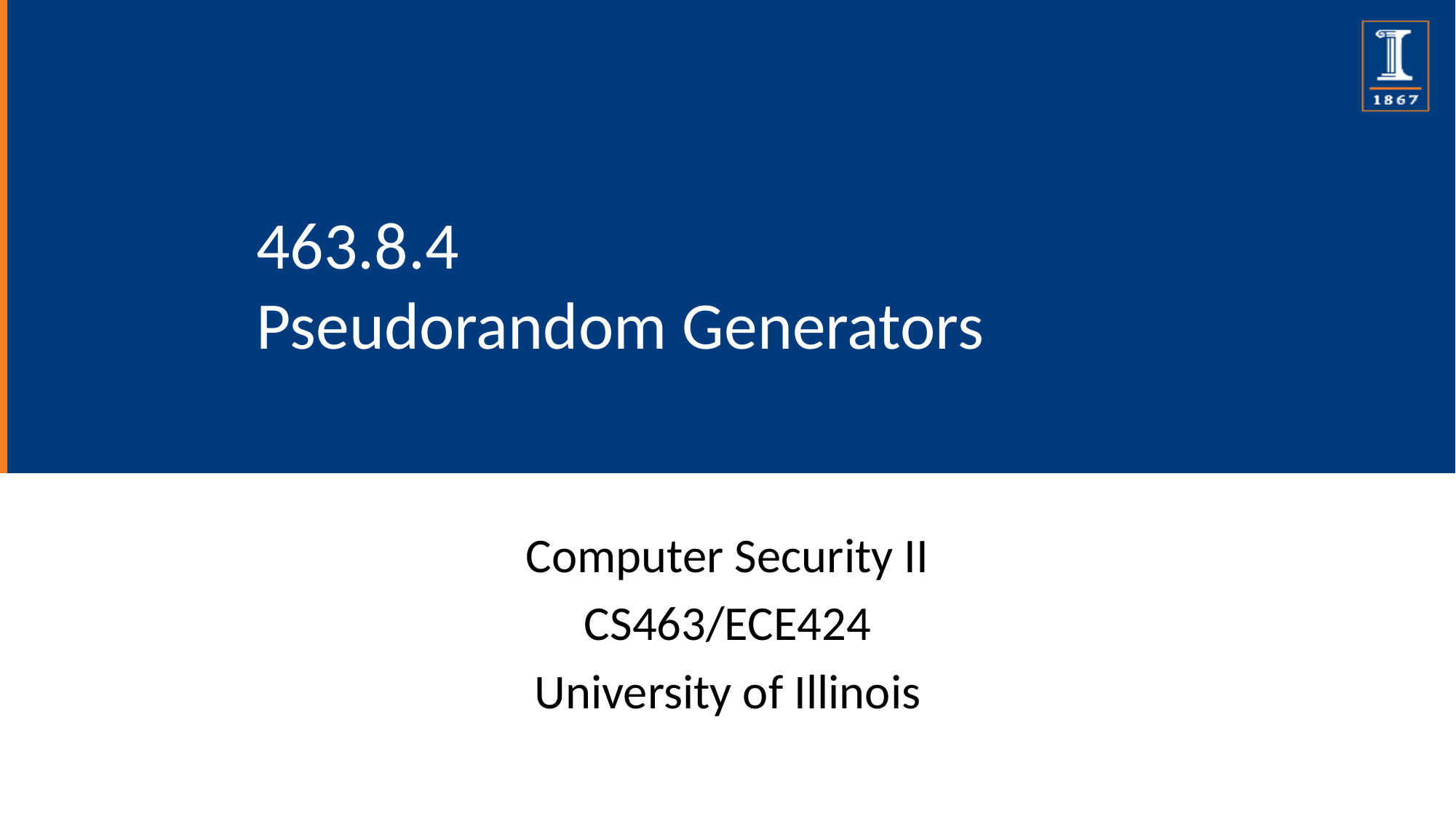

# 463.8.4 Pseudorandom Generators
Computer Security II
CS463/ECE424
University of Illinois